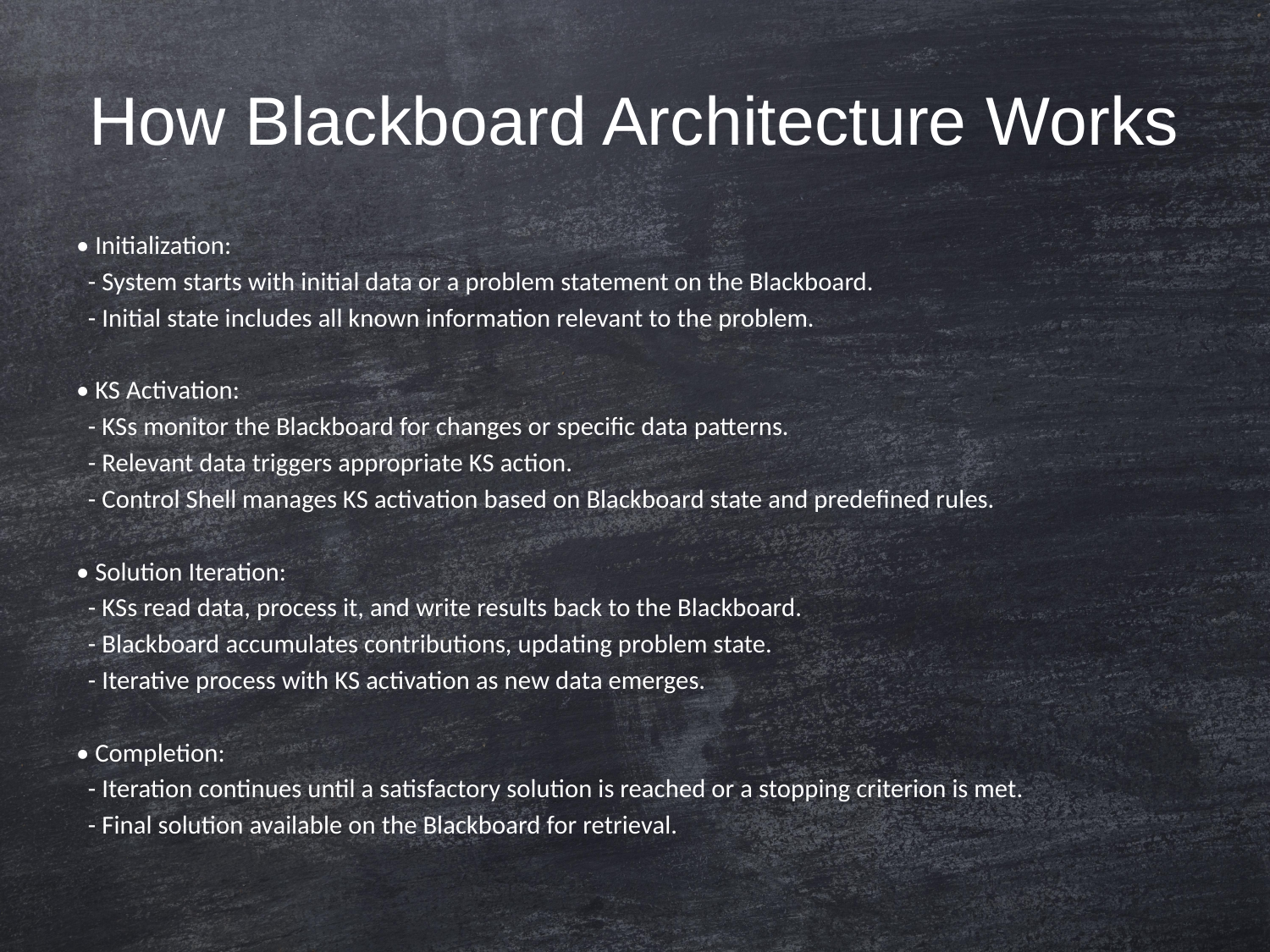

# How Blackboard Architecture Works
• Initialization:
  - System starts with initial data or a problem statement on the Blackboard.
  - Initial state includes all known information relevant to the problem.

• KS Activation:
  - KSs monitor the Blackboard for changes or specific data patterns.
  - Relevant data triggers appropriate KS action.
  - Control Shell manages KS activation based on Blackboard state and predefined rules.

• Solution Iteration:
  - KSs read data, process it, and write results back to the Blackboard.
  - Blackboard accumulates contributions, updating problem state.
  - Iterative process with KS activation as new data emerges.

• Completion:
  - Iteration continues until a satisfactory solution is reached or a stopping criterion is met.
  - Final solution available on the Blackboard for retrieval.